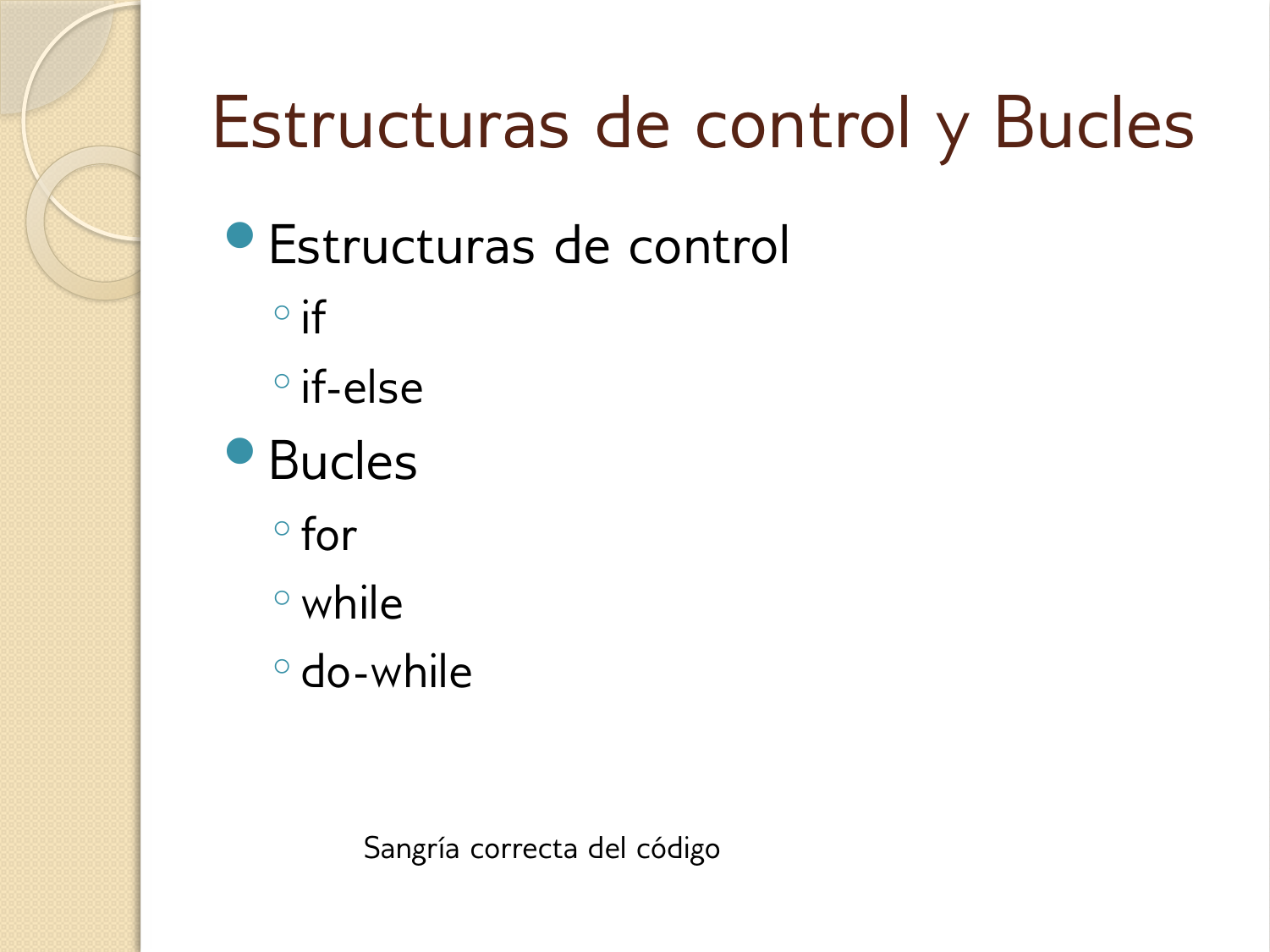

# Estructuras de control y Bucles
Estructuras de control
if
if-else
Bucles
for
while
do-while
Sangría correcta del código